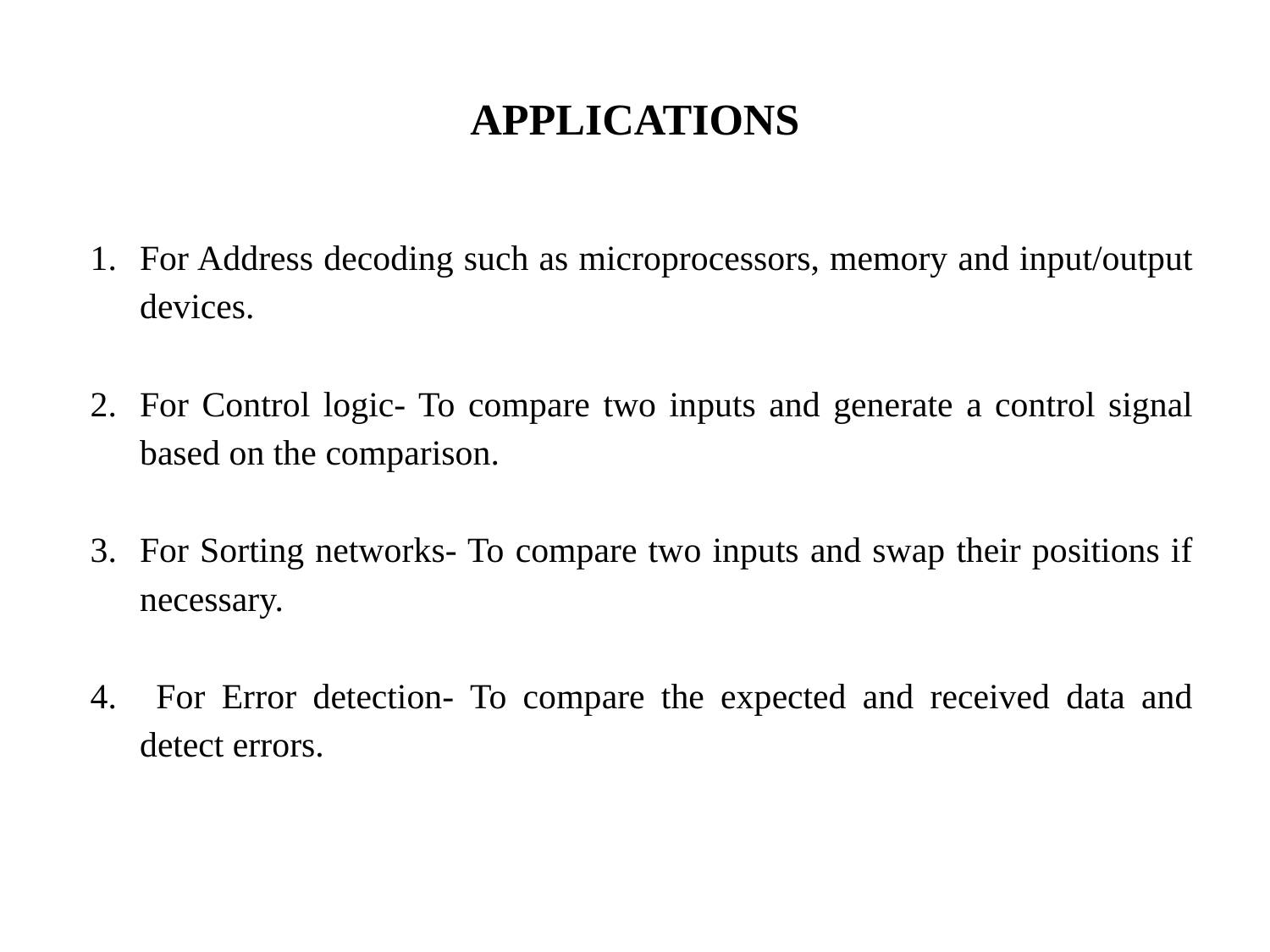

# APPLICATIONS
For Address decoding such as microprocessors, memory and input/output devices.

For Control logic- To compare two inputs and generate a control signal based on the comparison.

For Sorting networks- To compare two inputs and swap their positions if necessary.

 For Error detection- To compare the expected and received data and detect errors.